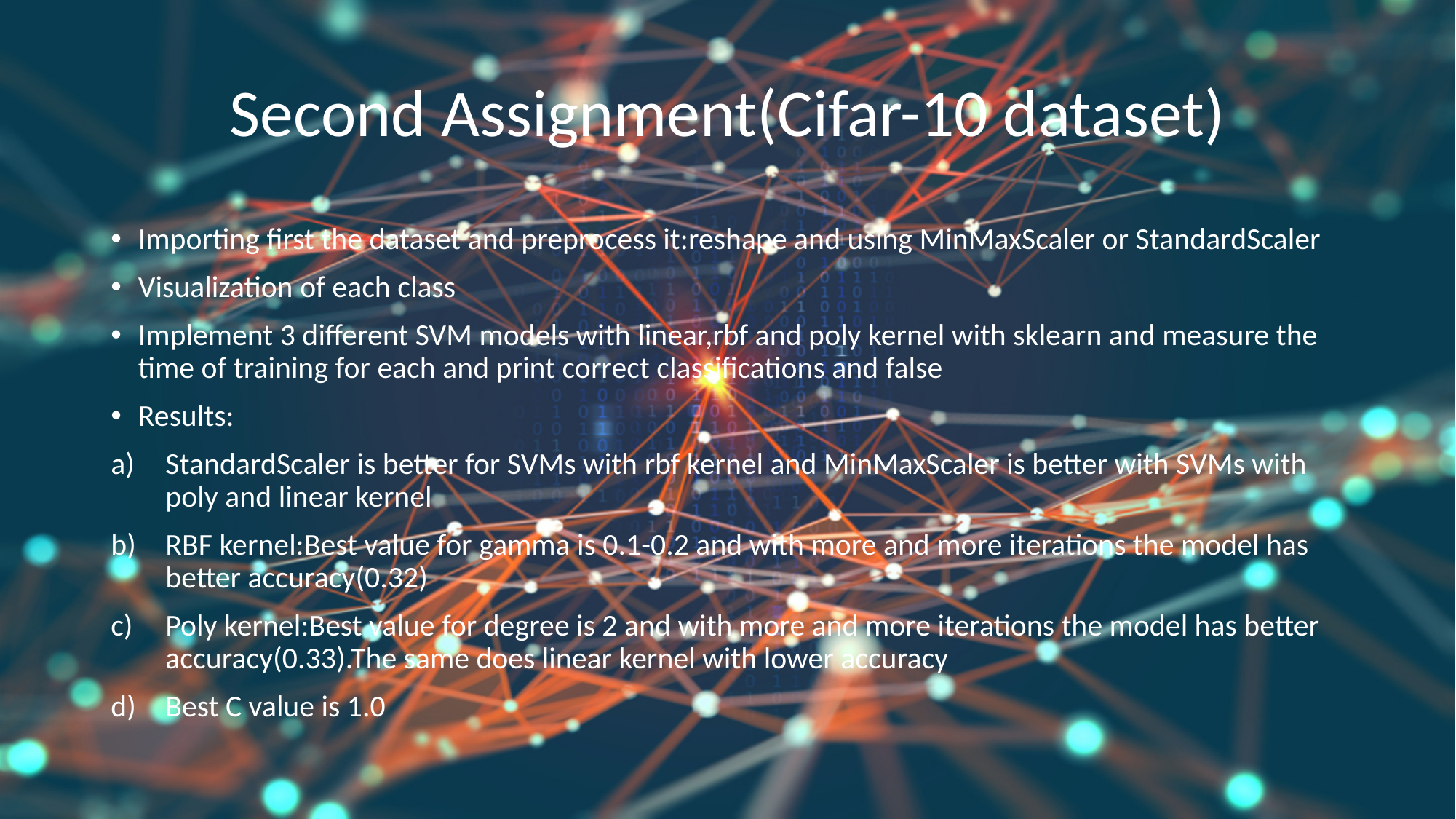

# Second Assignment(Cifar-10 dataset)
Importing first the dataset and preprocess it:reshape and using MinMaxScaler or StandardScaler
Visualization of each class
Implement 3 different SVM models with linear,rbf and poly kernel with sklearn and measure the time of training for each and print correct classifications and false
Results:
StandardScaler is better for SVMs with rbf kernel and MinMaxScaler is better with SVMs with poly and linear kernel
RBF kernel:Best value for gamma is 0.1-0.2 and with more and more iterations the model has better accuracy(0.32)
Poly kernel:Best value for degree is 2 and with more and more iterations the model has better accuracy(0.33).The same does linear kernel with lower accuracy
Best C value is 1.0